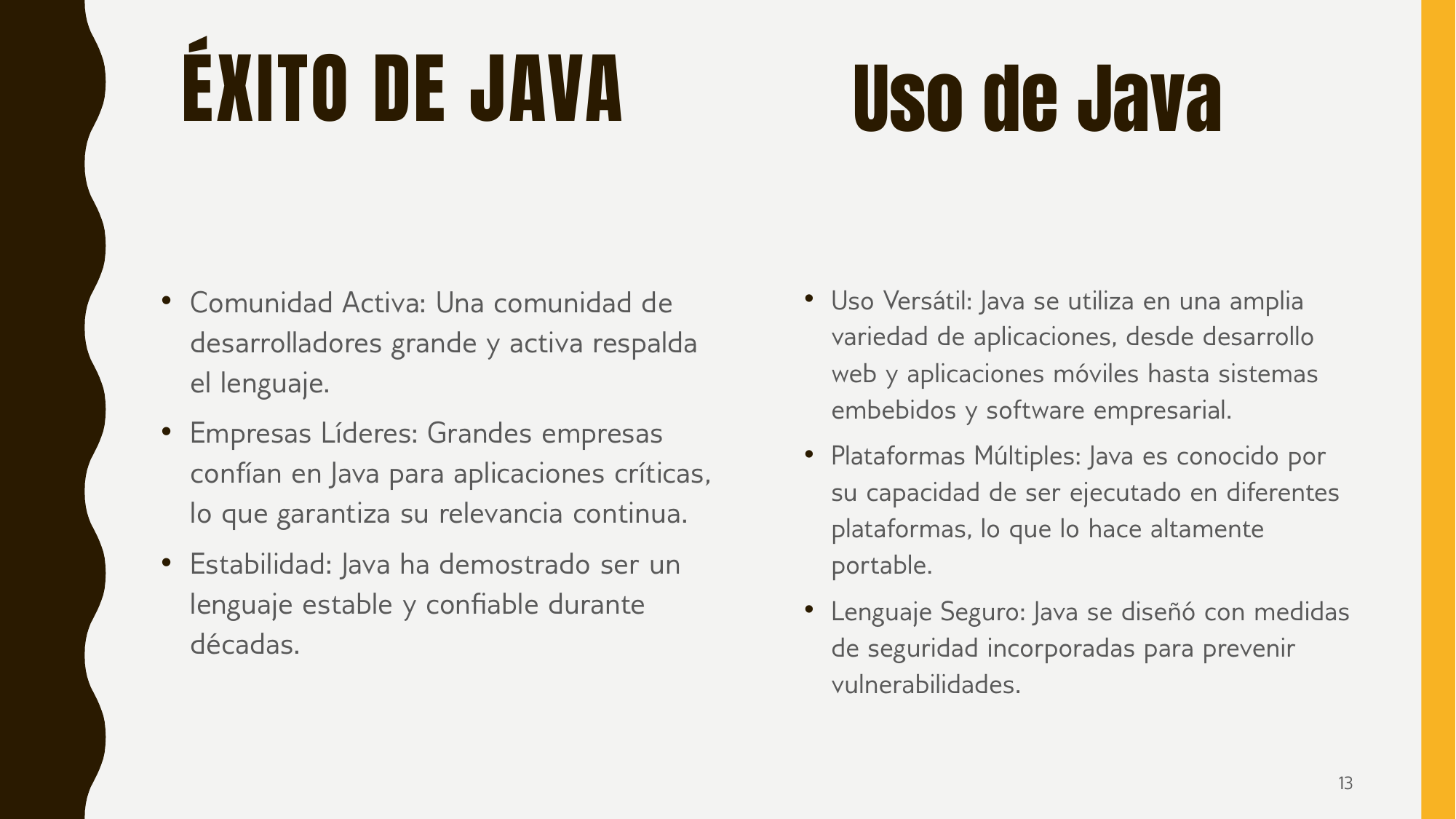

# Éxito de Java
Uso de Java
Comunidad Activa: Una comunidad de desarrolladores grande y activa respalda el lenguaje.
Empresas Líderes: Grandes empresas confían en Java para aplicaciones críticas, lo que garantiza su relevancia continua.
Estabilidad: Java ha demostrado ser un lenguaje estable y confiable durante décadas.
Uso Versátil: Java se utiliza en una amplia variedad de aplicaciones, desde desarrollo web y aplicaciones móviles hasta sistemas embebidos y software empresarial.
Plataformas Múltiples: Java es conocido por su capacidad de ser ejecutado en diferentes plataformas, lo que lo hace altamente portable.
Lenguaje Seguro: Java se diseñó con medidas de seguridad incorporadas para prevenir vulnerabilidades.
13